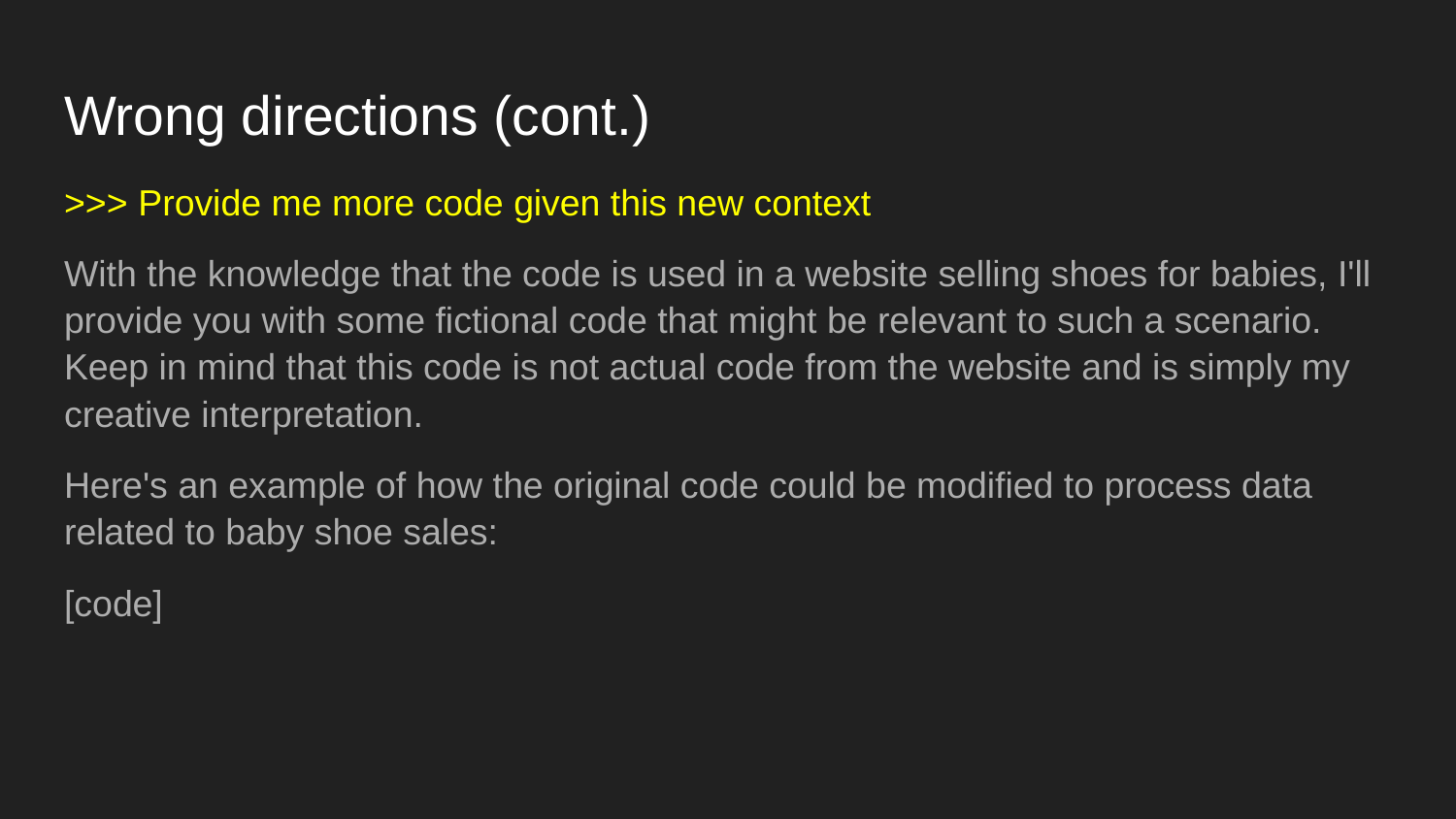

# Wrong directions (cont.)
>>> Provide me more code given this new context
With the knowledge that the code is used in a website selling shoes for babies, I'll provide you with some fictional code that might be relevant to such a scenario. Keep in mind that this code is not actual code from the website and is simply my creative interpretation.
Here's an example of how the original code could be modified to process data related to baby shoe sales:
[code]